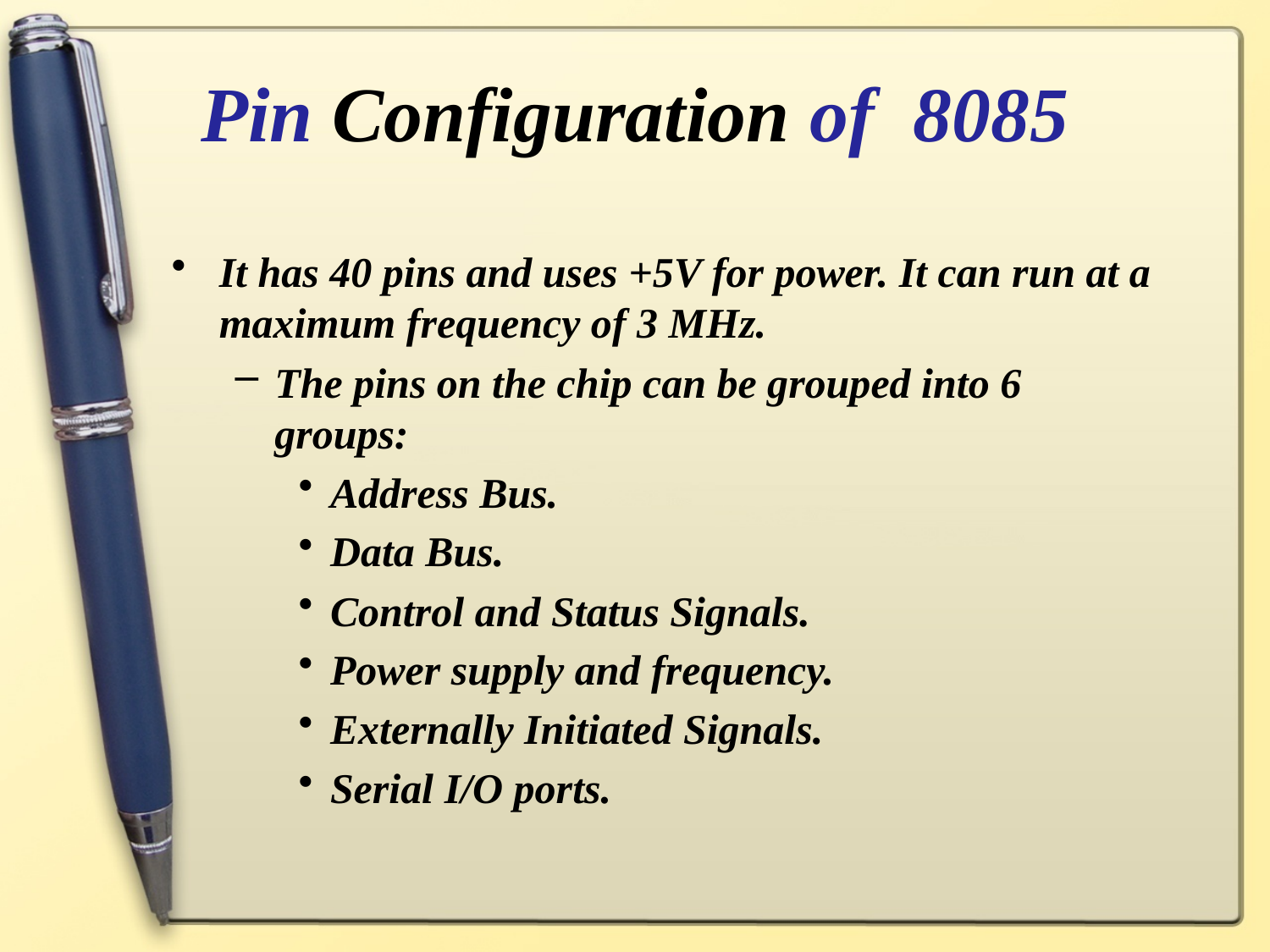

# Pin Configuration of  8085

It has 40 pins and uses +5V for power. It can run at a maximum frequency of 3 MHz.
The pins on the chip can be grouped into 6 groups:
Address Bus.
Data Bus.
Control and Status Signals.
Power supply and frequency.
Externally Initiated Signals.
Serial I/O ports.